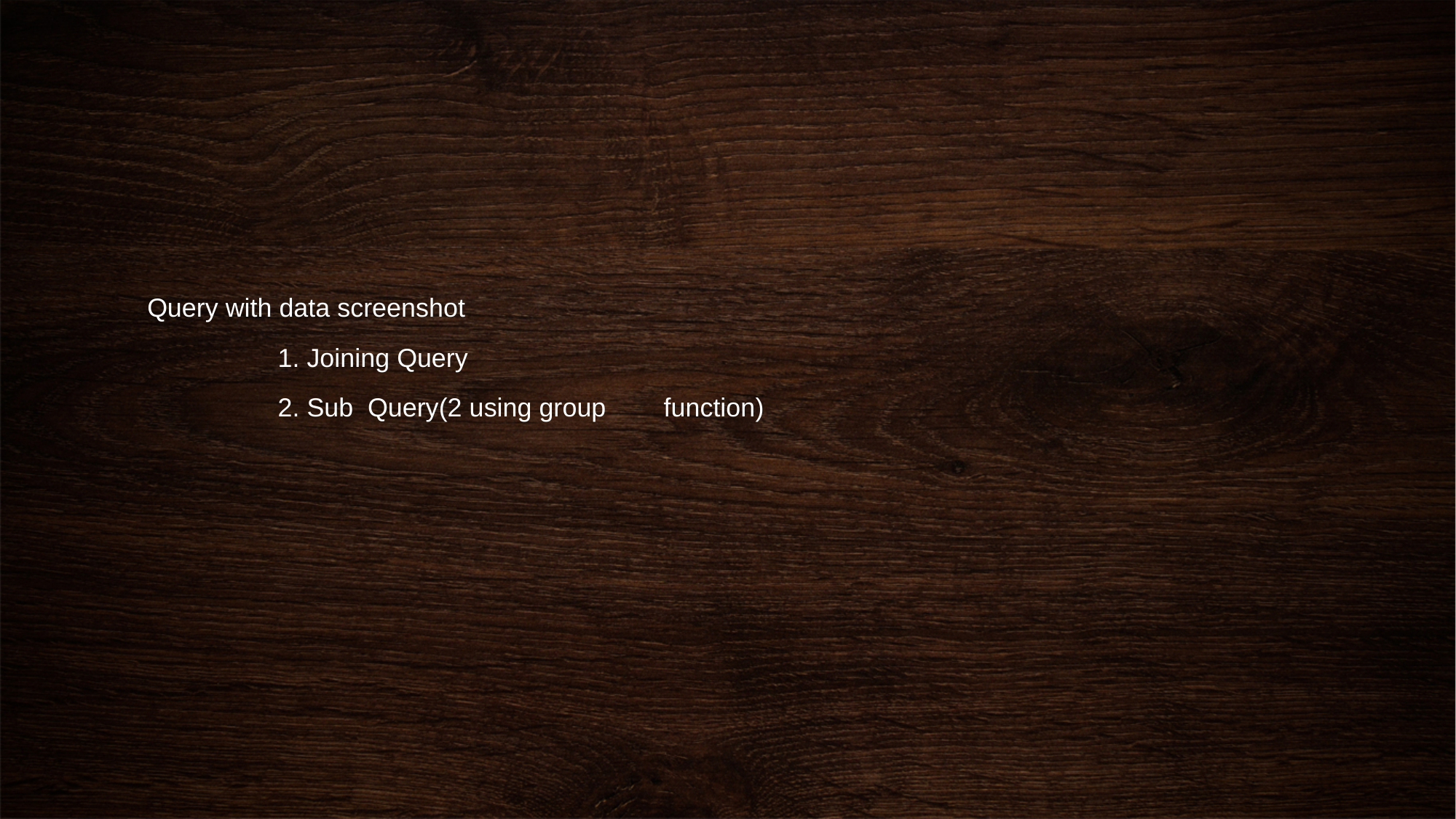

# Query with data screenshot 1. Joining Query 2. Sub  Query(2 using group       							function)